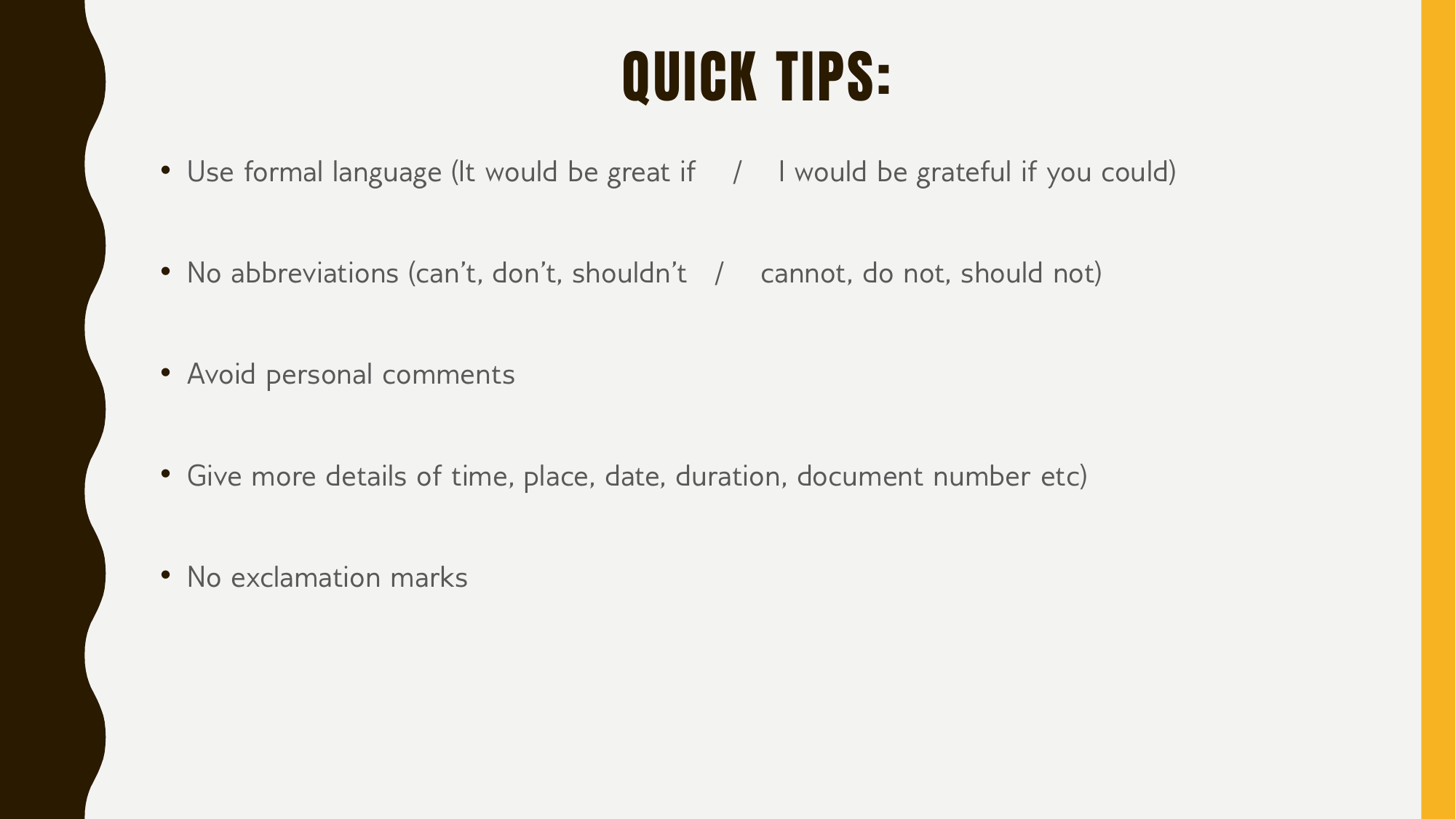

# Quick Tips:
Use formal language (It would be great if    /    I would be grateful if you could)

No abbreviations (can’t, don’t, shouldn’t   /    cannot, do not, should not)

Avoid personal comments

Give more details of time, place, date, duration, document number etc)

No exclamation marks